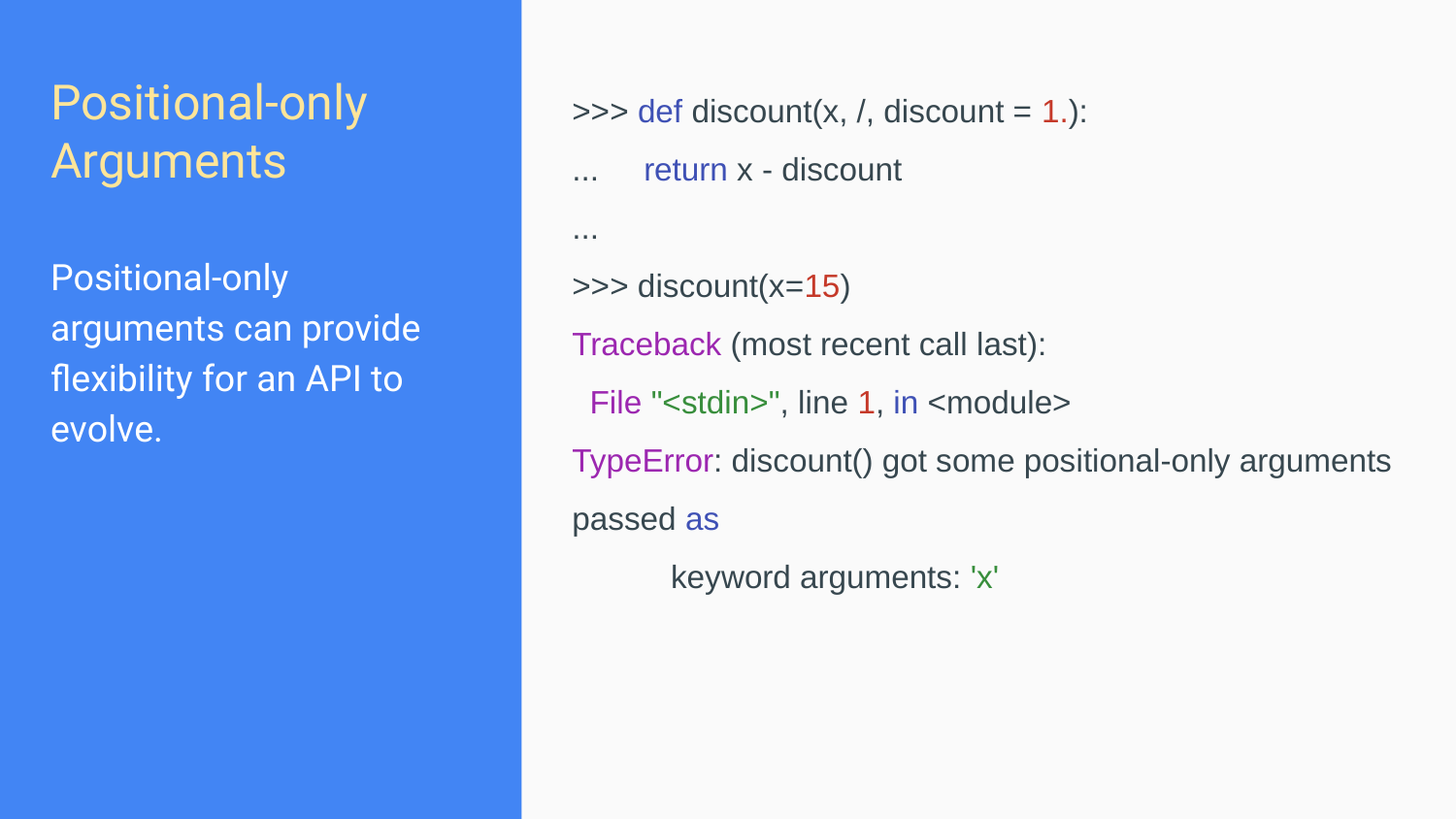

# Positional-only
Arguments
>>> def discount(x, /, discount = 1.):
...     return x - discount
...
>>> discount(x=15)
Traceback (most recent call last):
  File "<stdin>", line 1, in <module>
TypeError: discount() got some positional-only arguments passed as
           keyword arguments: 'x'

Positional-only arguments can provide flexibility for an API to evolve.